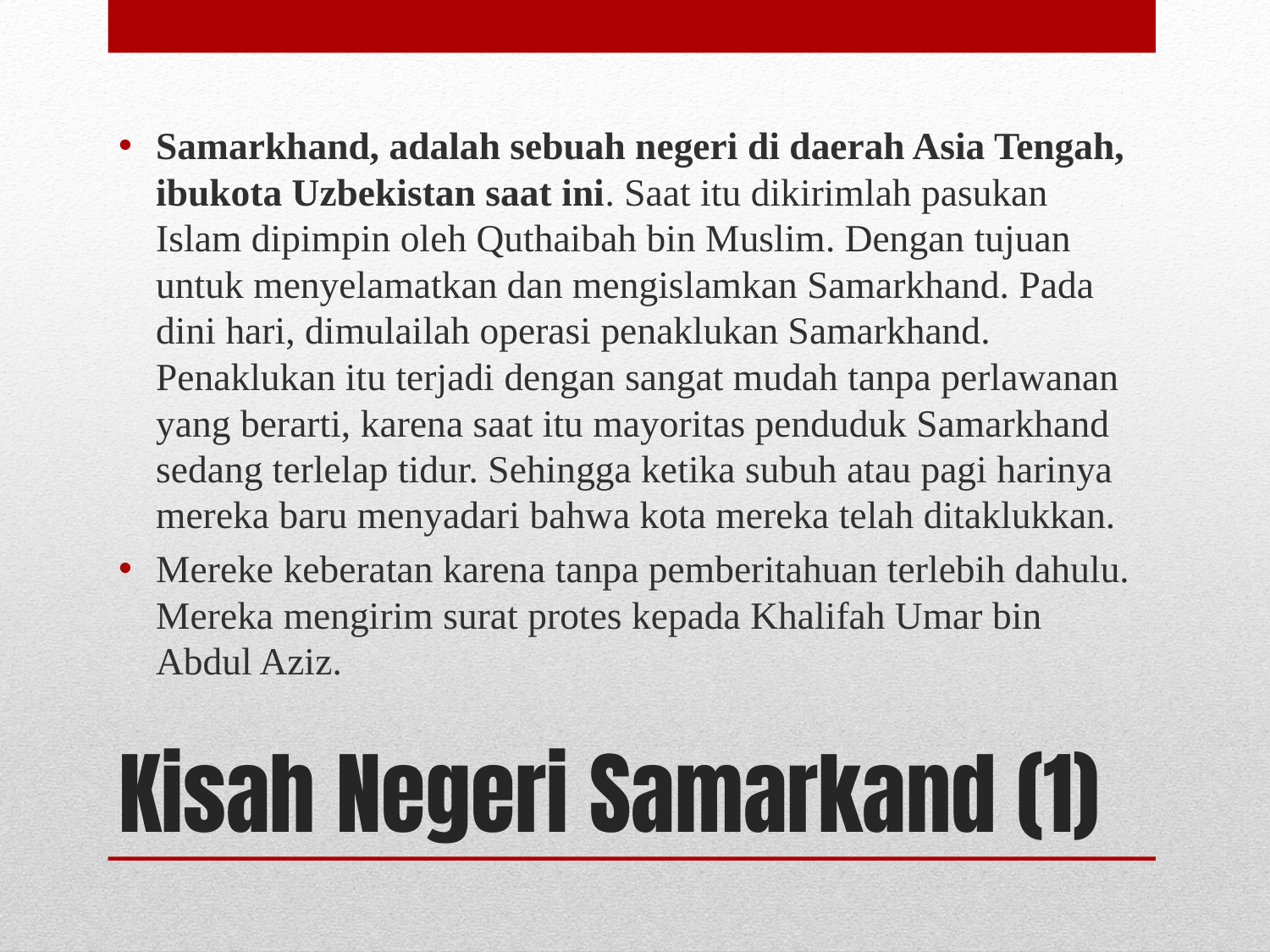

Samarkhand, adalah sebuah negeri di daerah Asia Tengah, ibukota Uzbekistan saat ini. Saat itu dikirimlah pasukan Islam dipimpin oleh Quthaibah bin Muslim. Dengan tujuan untuk menyelamatkan dan mengislamkan Samarkhand. Pada dini hari, dimulailah operasi penaklukan Samarkhand. Penaklukan itu terjadi dengan sangat mudah tanpa perlawanan yang berarti, karena saat itu mayoritas penduduk Samarkhand sedang terlelap tidur. Sehingga ketika subuh atau pagi harinya mereka baru menyadari bahwa kota mereka telah ditaklukkan.
Mereke keberatan karena tanpa pemberitahuan terlebih dahulu. Mereka mengirim surat protes kepada Khalifah Umar bin Abdul Aziz.
# Kisah Negeri Samarkand (1)